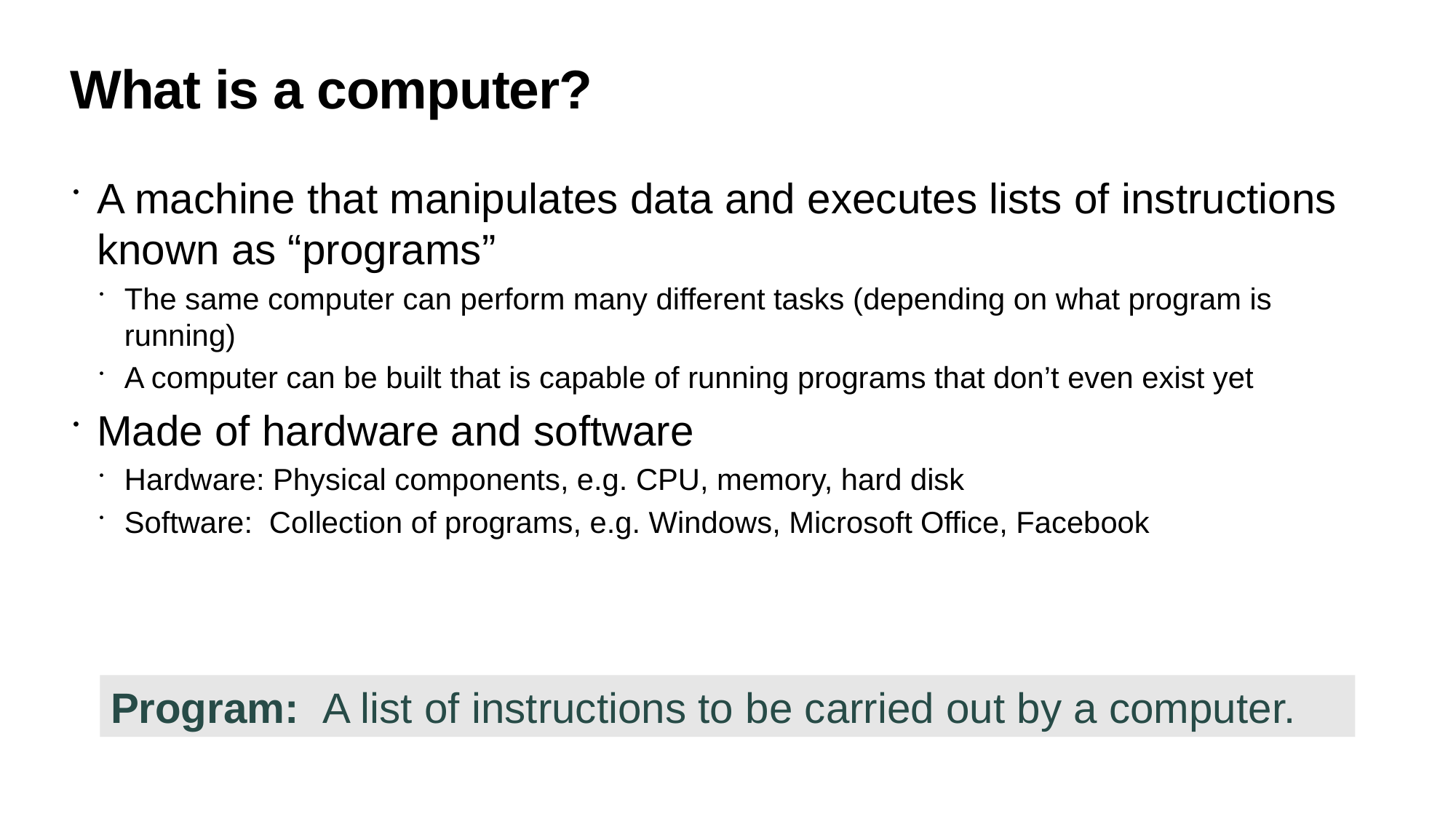

# What is a computer?
A machine that manipulates data and executes lists of instructions known as “programs”
The same computer can perform many different tasks (depending on what program is running)
A computer can be built that is capable of running programs that don’t even exist yet
Made of hardware and software
Hardware: Physical components, e.g. CPU, memory, hard disk
Software:  Collection of programs, e.g. Windows, Microsoft Office, Facebook

Program:  A list of instructions to be carried out by a computer.